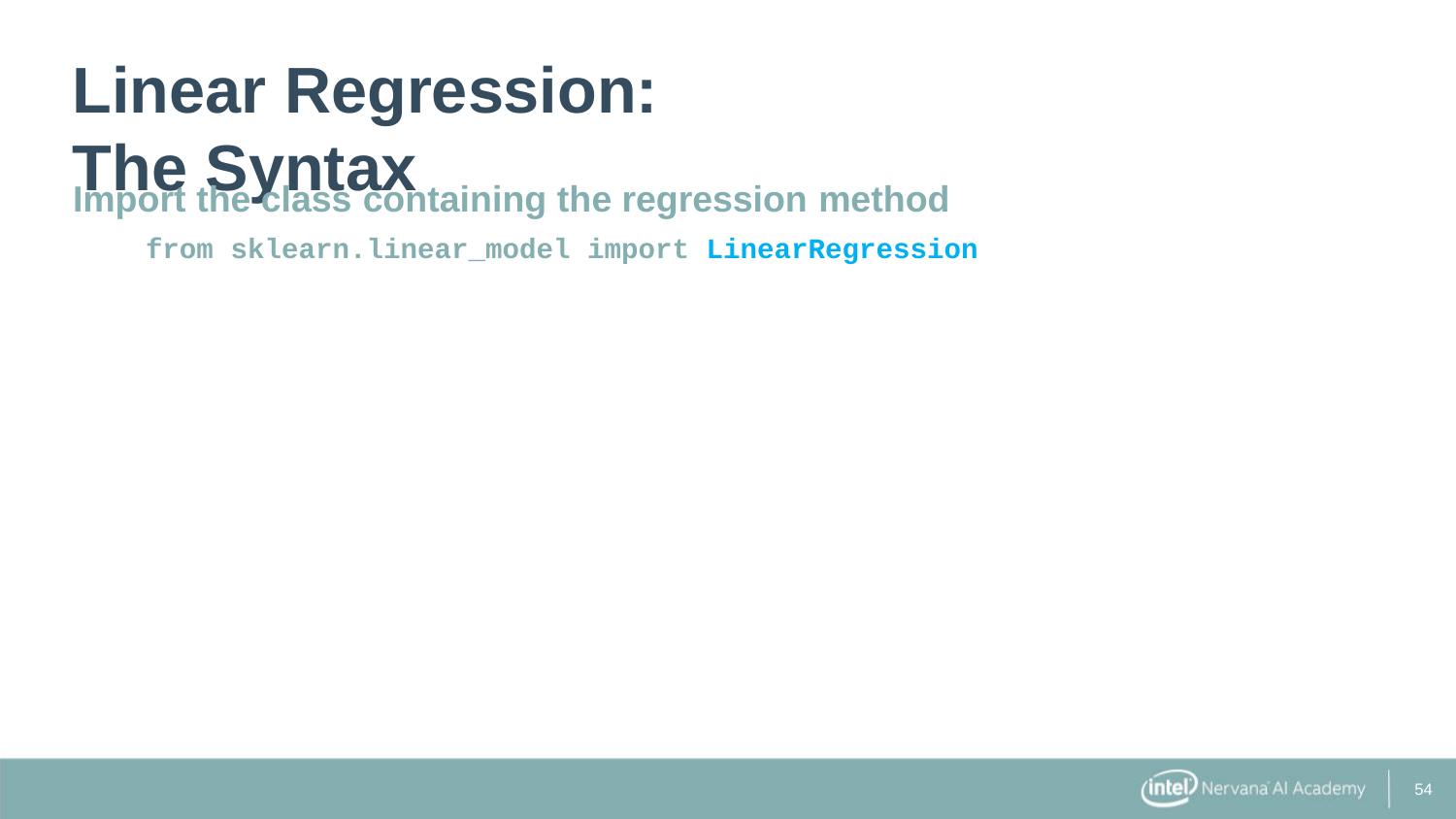

Linear Regression: The Syntax
Import the class containing the regression method
from sklearn.linear_model import LinearRegression
54